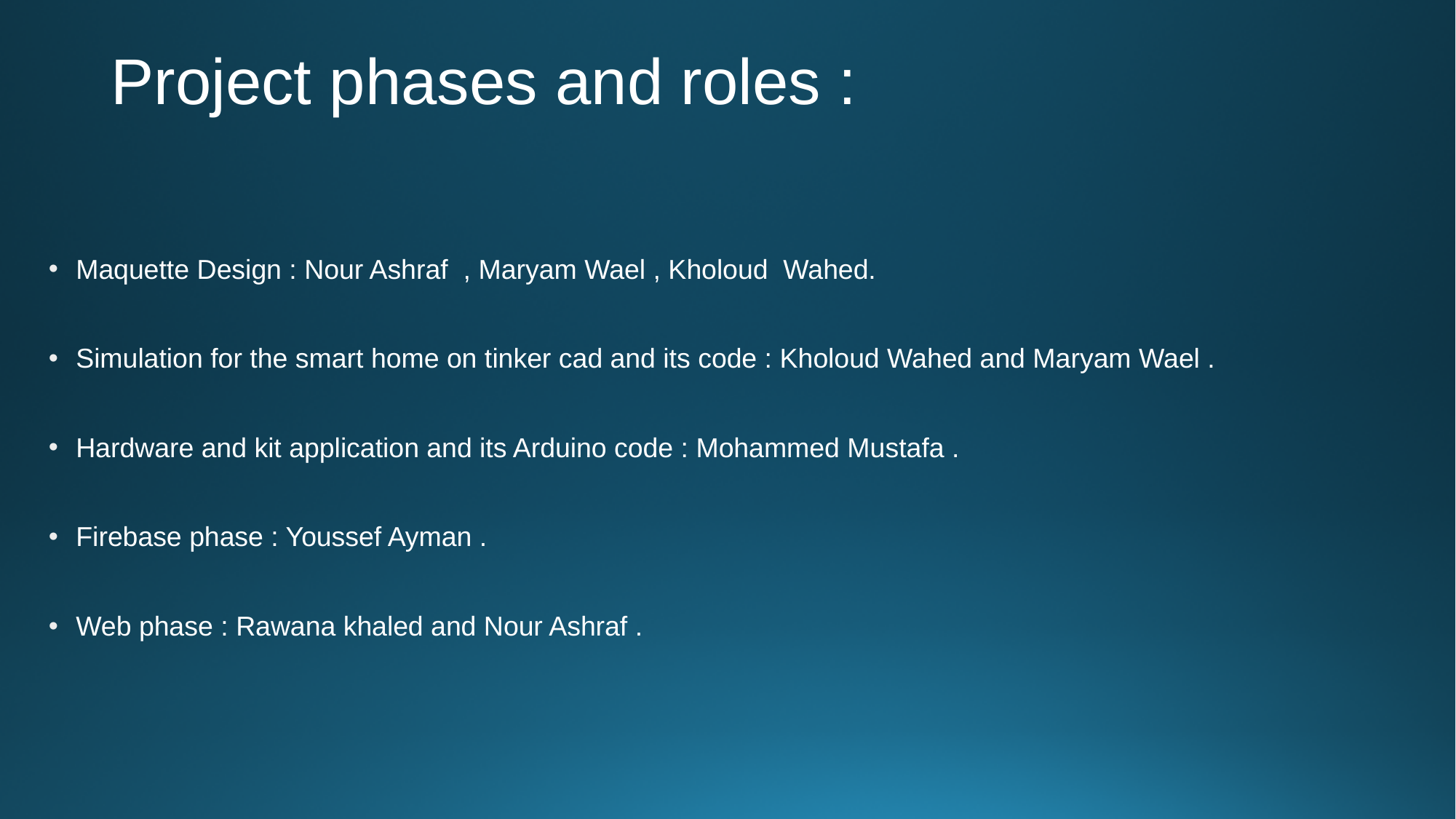

# Project phases and roles :

Maquette Design : Nour Ashraf  , Maryam Wael , Kholoud  Wahed.

Simulation for the smart home on tinker cad and its code : Kholoud Wahed and Maryam Wael .

Hardware and kit application and its Arduino code : Mohammed Mustafa .

Firebase phase : Youssef Ayman .

Web phase : Rawana khaled and Nour Ashraf .